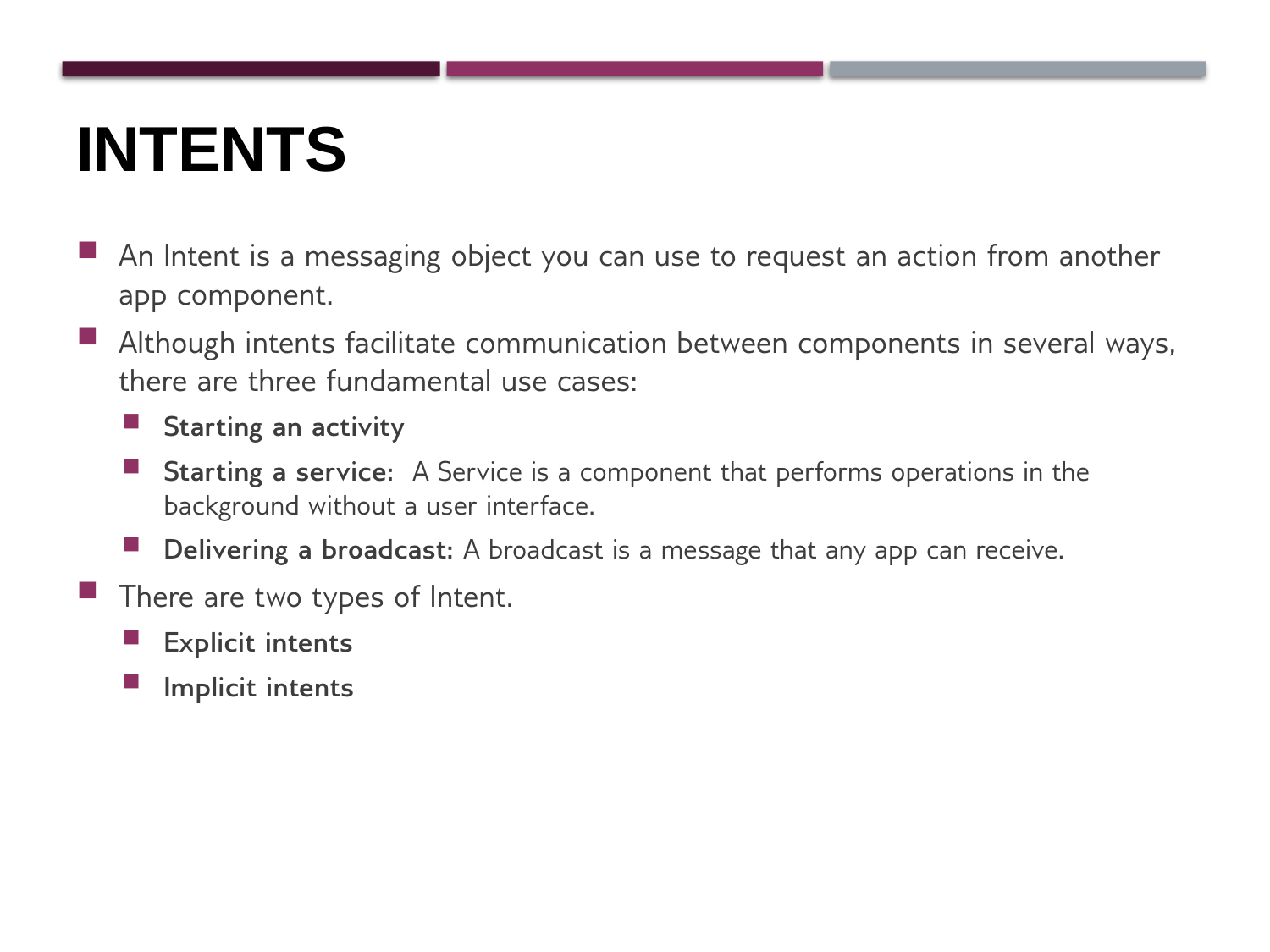

# Intents
An Intent is a messaging object you can use to request an action from another app component.
Although intents facilitate communication between components in several ways, there are three fundamental use cases:
Starting an activity
Starting a service:  A Service is a component that performs operations in the background without a user interface.
Delivering a broadcast: A broadcast is a message that any app can receive.
There are two types of Intent.
Explicit intents
Implicit intents